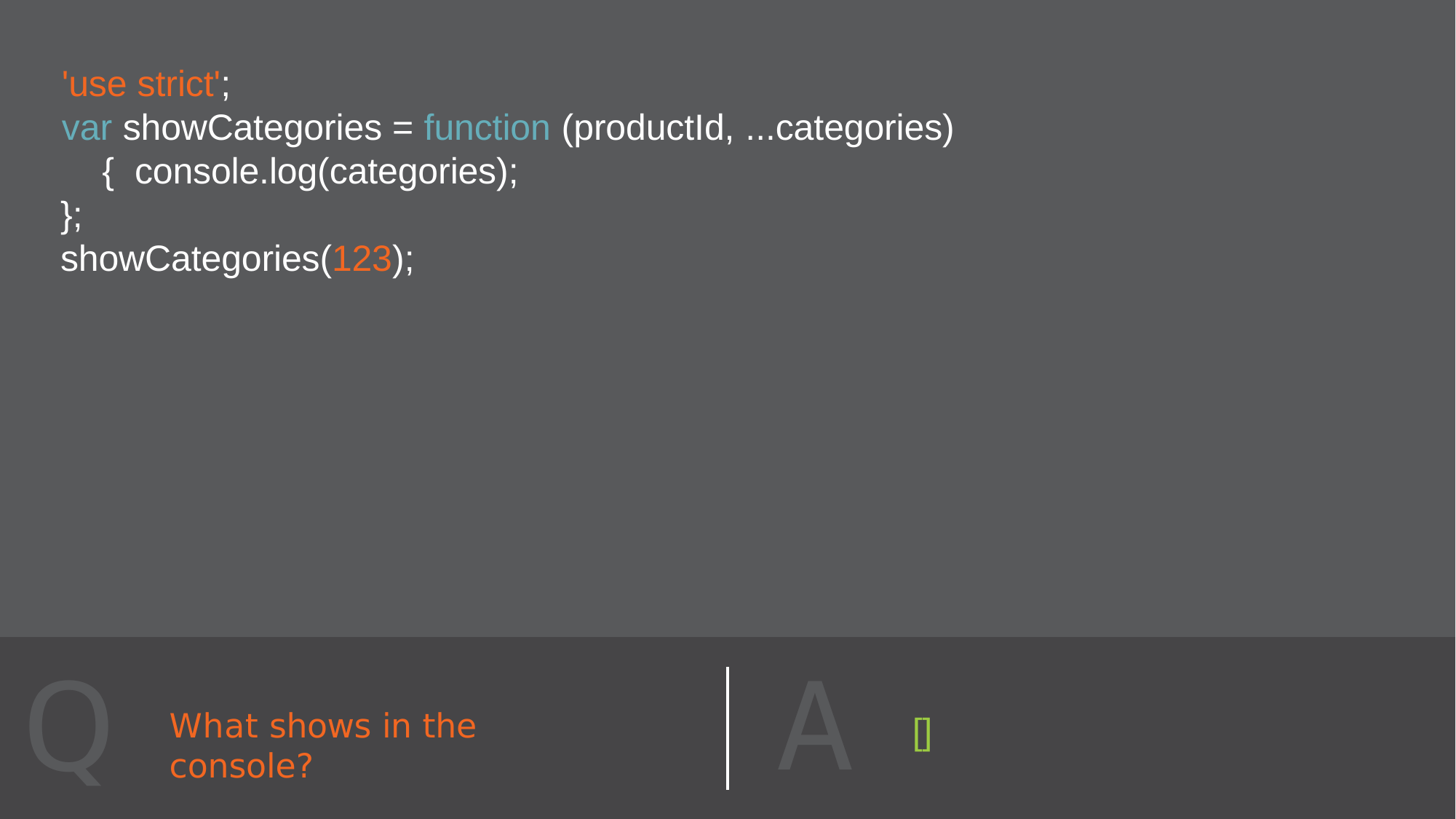

# 'use strict';
var showCategories = function (productId, ...categories) {  console.log(categories);
};
showCategories(123);
A
Q

What shows in the console?
[]
46